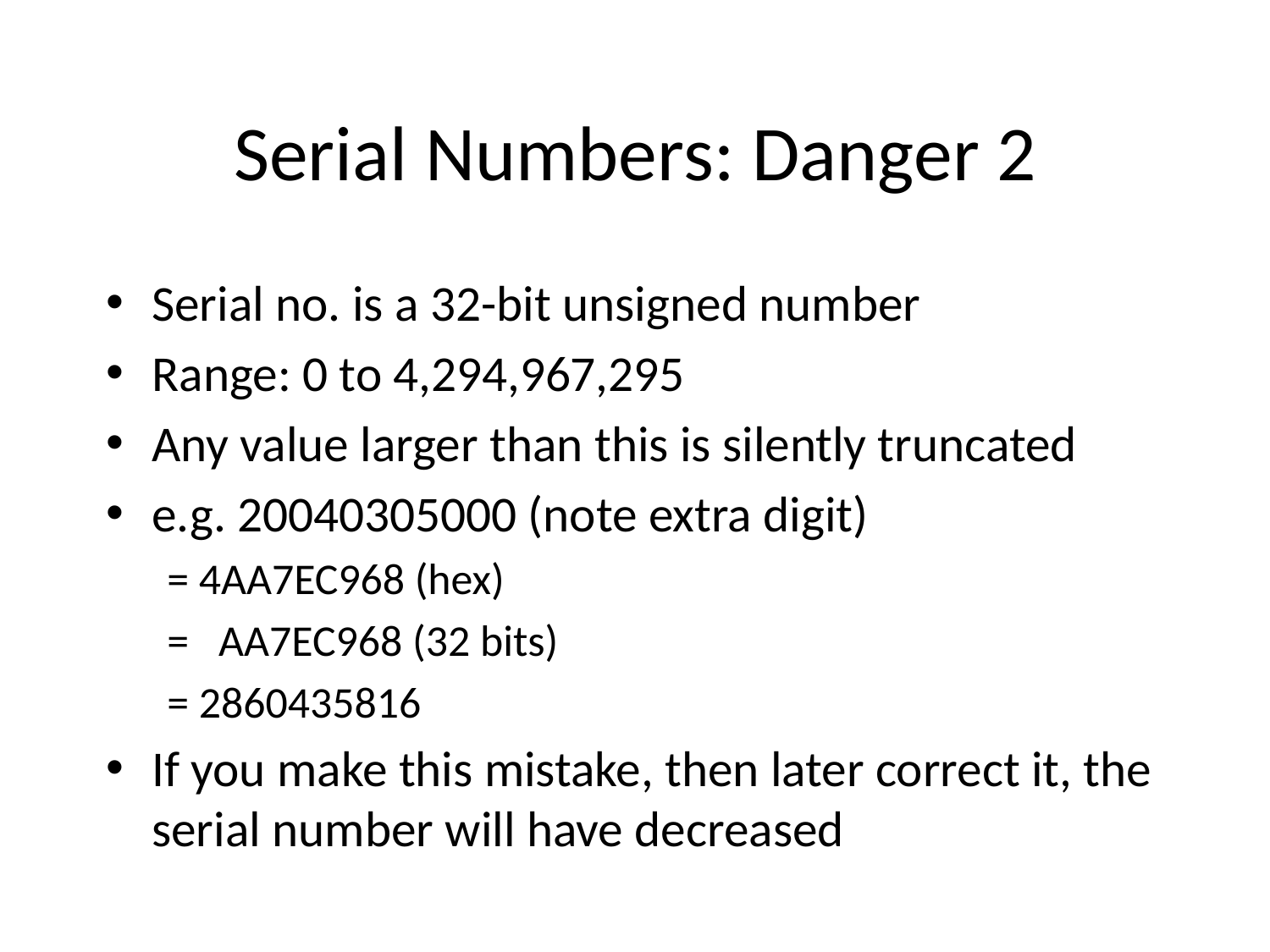

# Serial Numbers: Danger 2
Serial no. is a 32-bit unsigned number
Range: 0 to 4,294,967,295
Any value larger than this is silently truncated
e.g. 20040305000 (note extra digit)‏
= 4AA7EC968 (hex)‏
=   AA7EC968 (32 bits)‏
= 2860435816
If you make this mistake, then later correct it, the serial number will have decreased